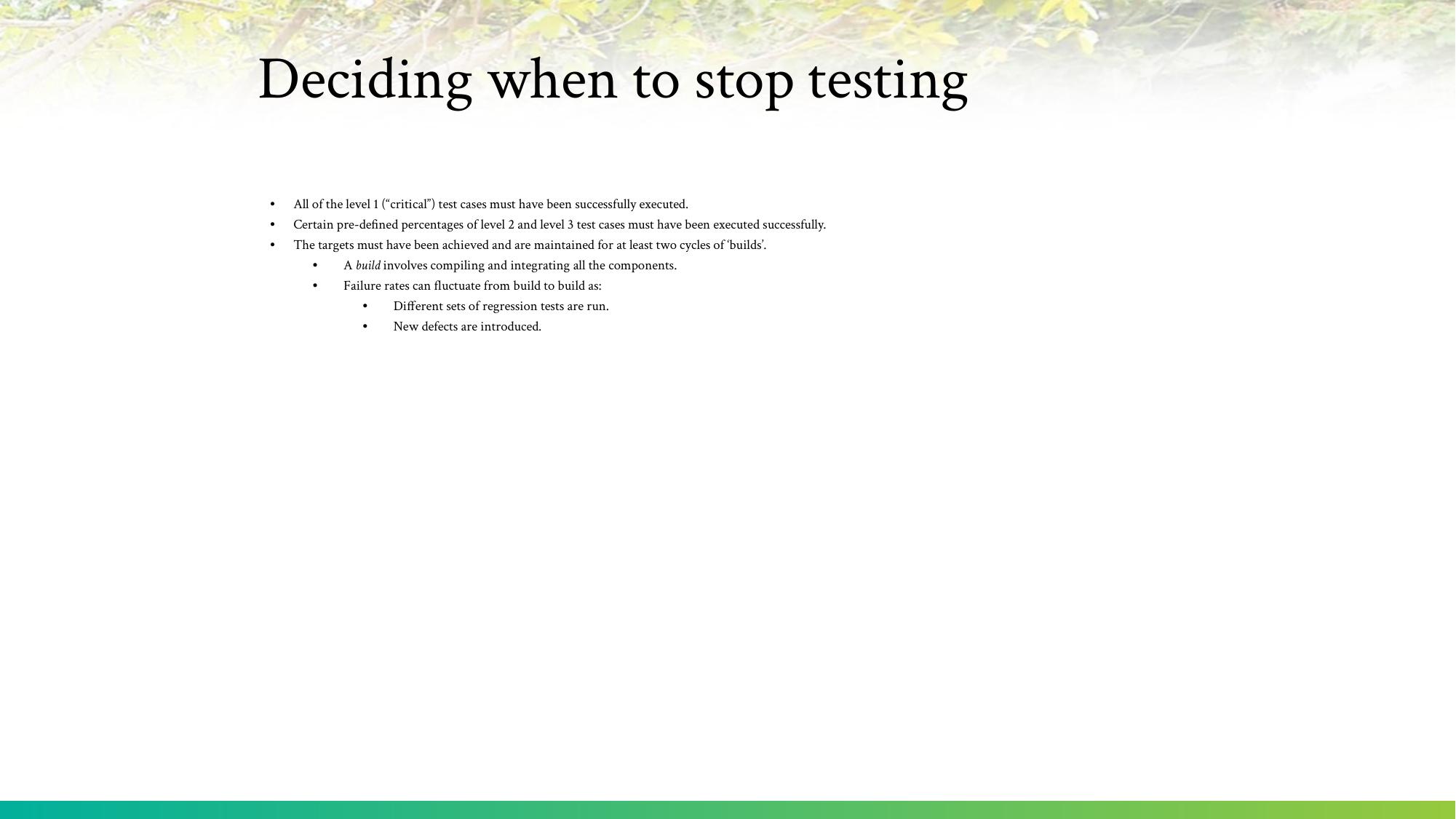

# Deciding when to stop testing
All of the level 1 (“critical”) test cases must have been successfully executed.
Certain pre-defined percentages of level 2 and level 3 test cases must have been executed successfully.
The targets must have been achieved and are maintained for at least two cycles of ‘builds’.
A build involves compiling and integrating all the components.
Failure rates can fluctuate from build to build as:
Different sets of regression tests are run.
New defects are introduced.